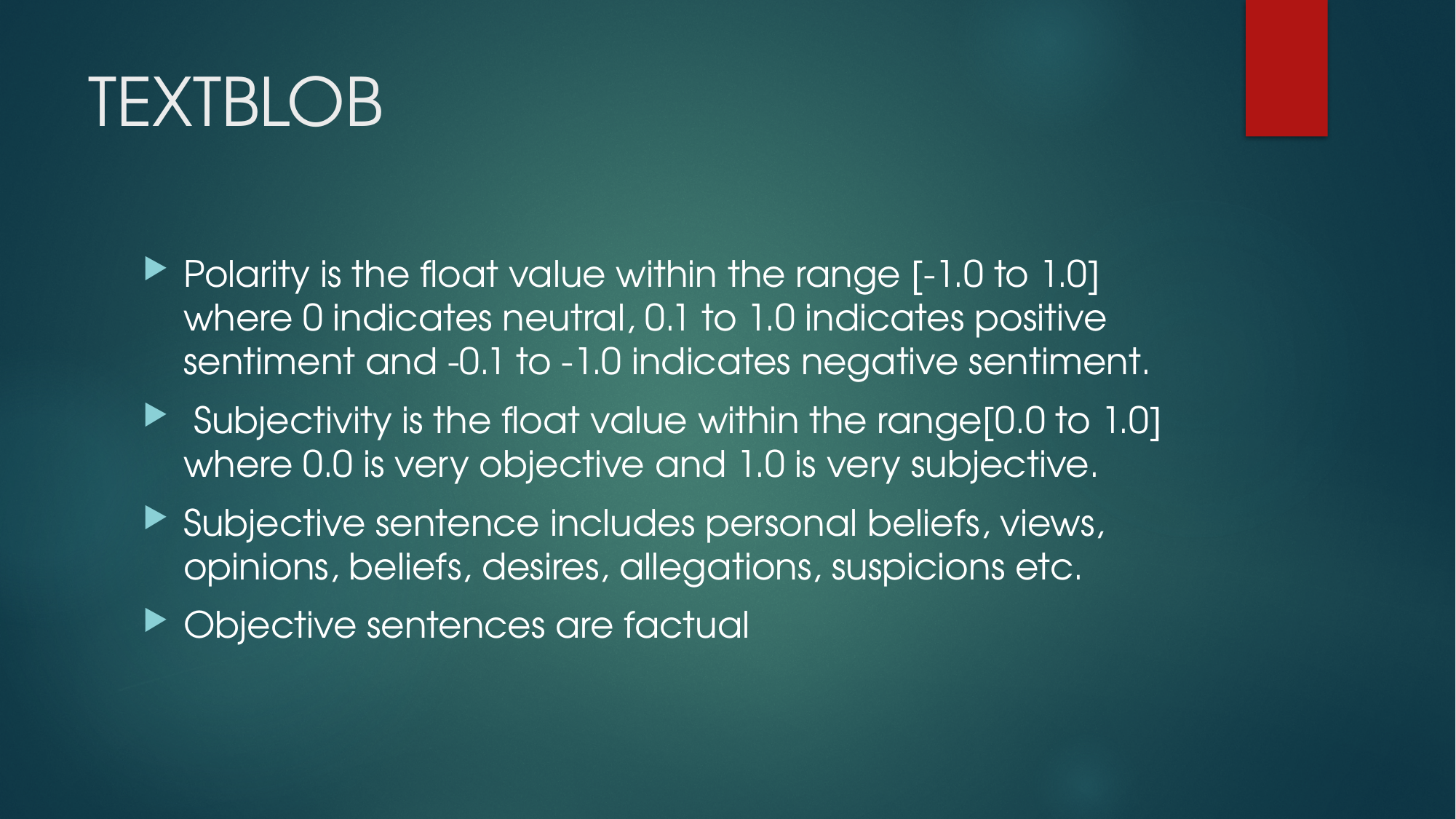

# TEXTBLOB
Polarity is the float value within the range [-1.0 to 1.0] where 0 indicates neutral, 0.1 to 1.0 indicates positive sentiment and -0.1 to -1.0 indicates negative sentiment.
 Subjectivity is the float value within the range[0.0 to 1.0] where 0.0 is very objective and 1.0 is very subjective.
Subjective sentence includes personal beliefs, views, opinions, beliefs, desires, allegations, suspicions etc.
Objective sentences are factual